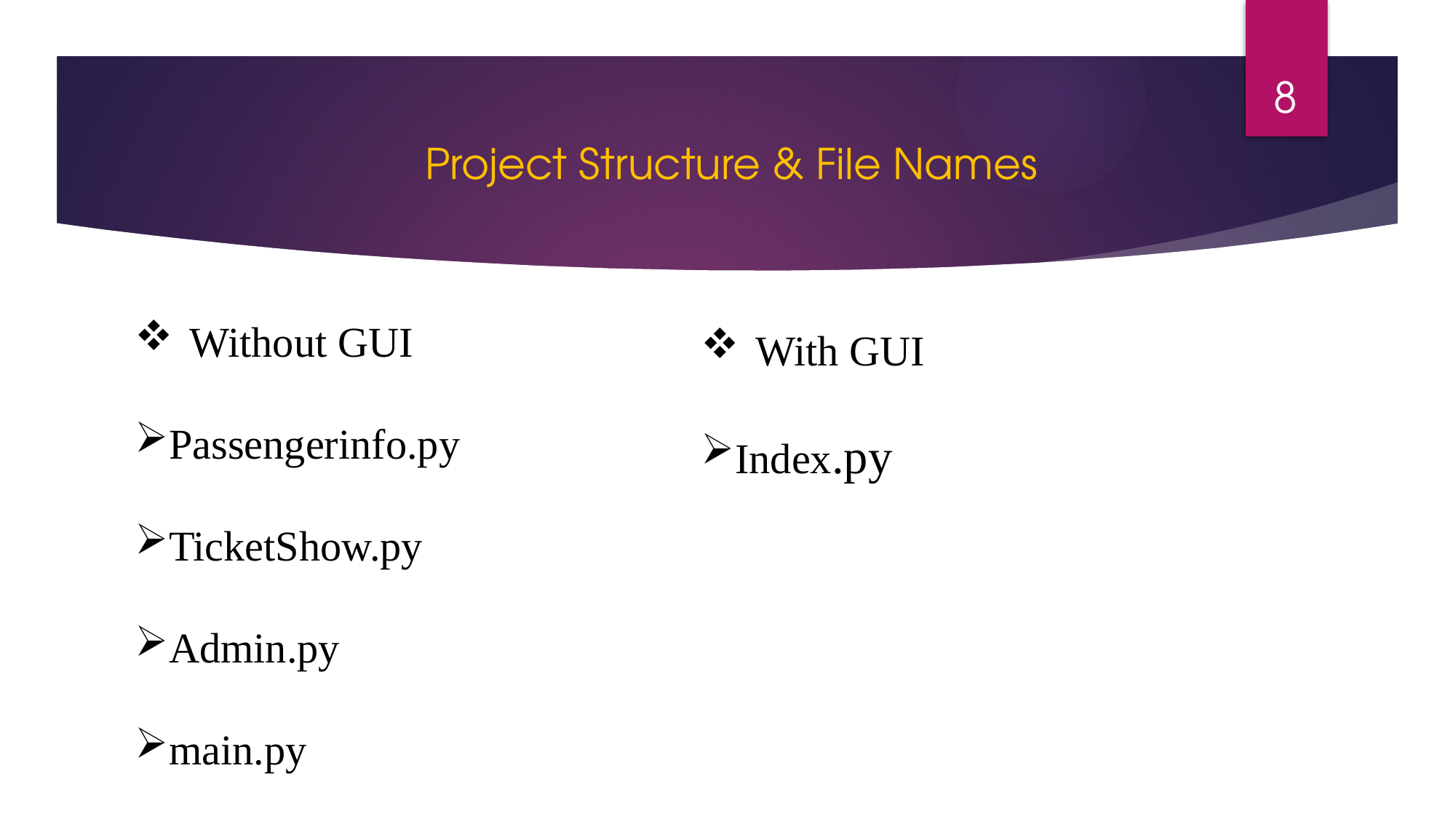

8
Project Structure & File Names
Without GUI

Passengerinfo.py

TicketShow.py

Admin.py

main.py
With GUI

Index.py